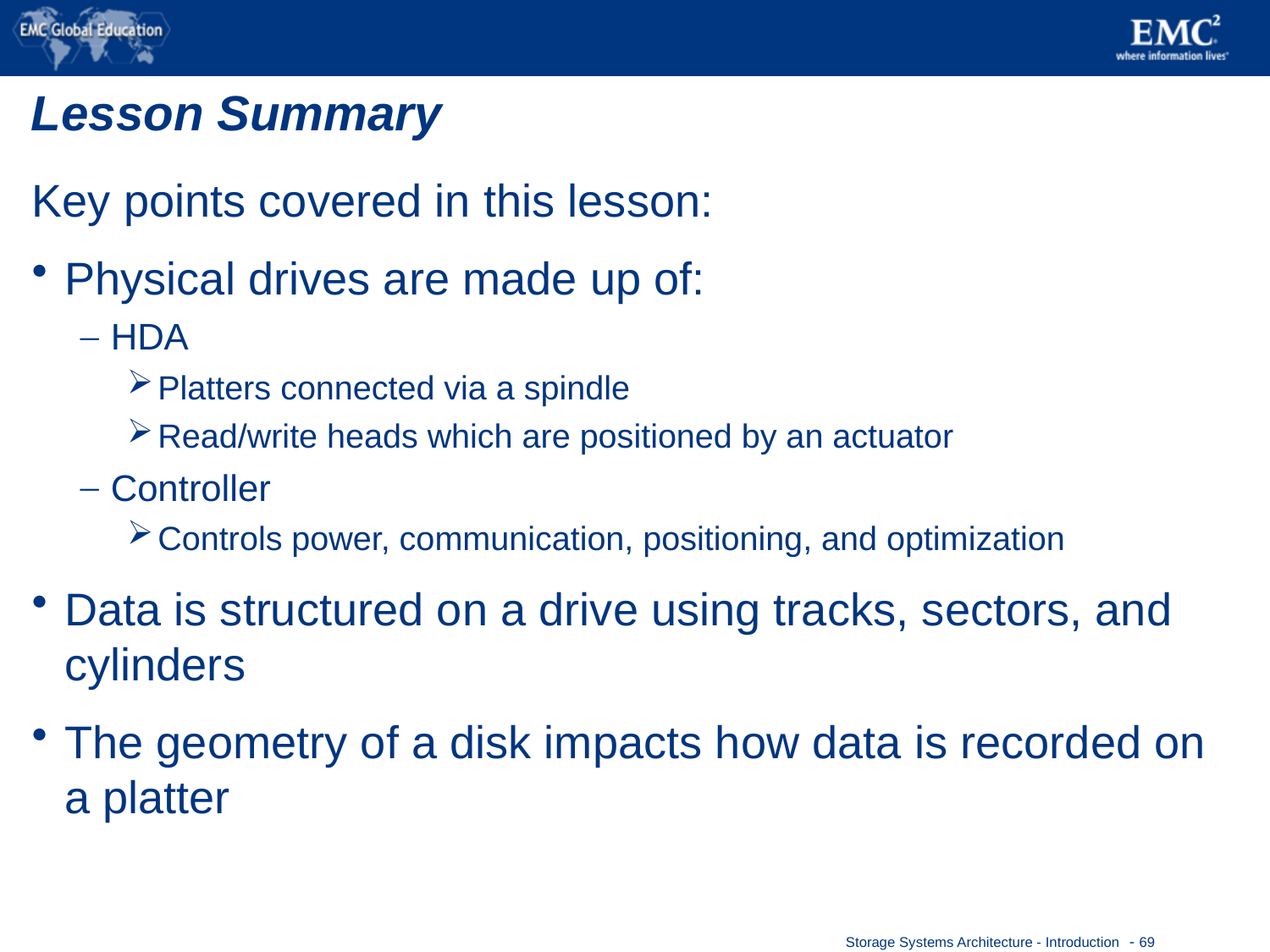

# Lesson Summary
Key points covered in this lesson:
Physical drives are made up of:
HDA
Platters connected via a spindle
Read/write heads which are positioned by an actuator
Controller
Controls power, communication, positioning, and optimization
Data is structured on a drive using tracks, sectors, and cylinders
The geometry of a disk impacts how data is recorded on a platter
 - 69
Storage Systems Architecture - Introduction